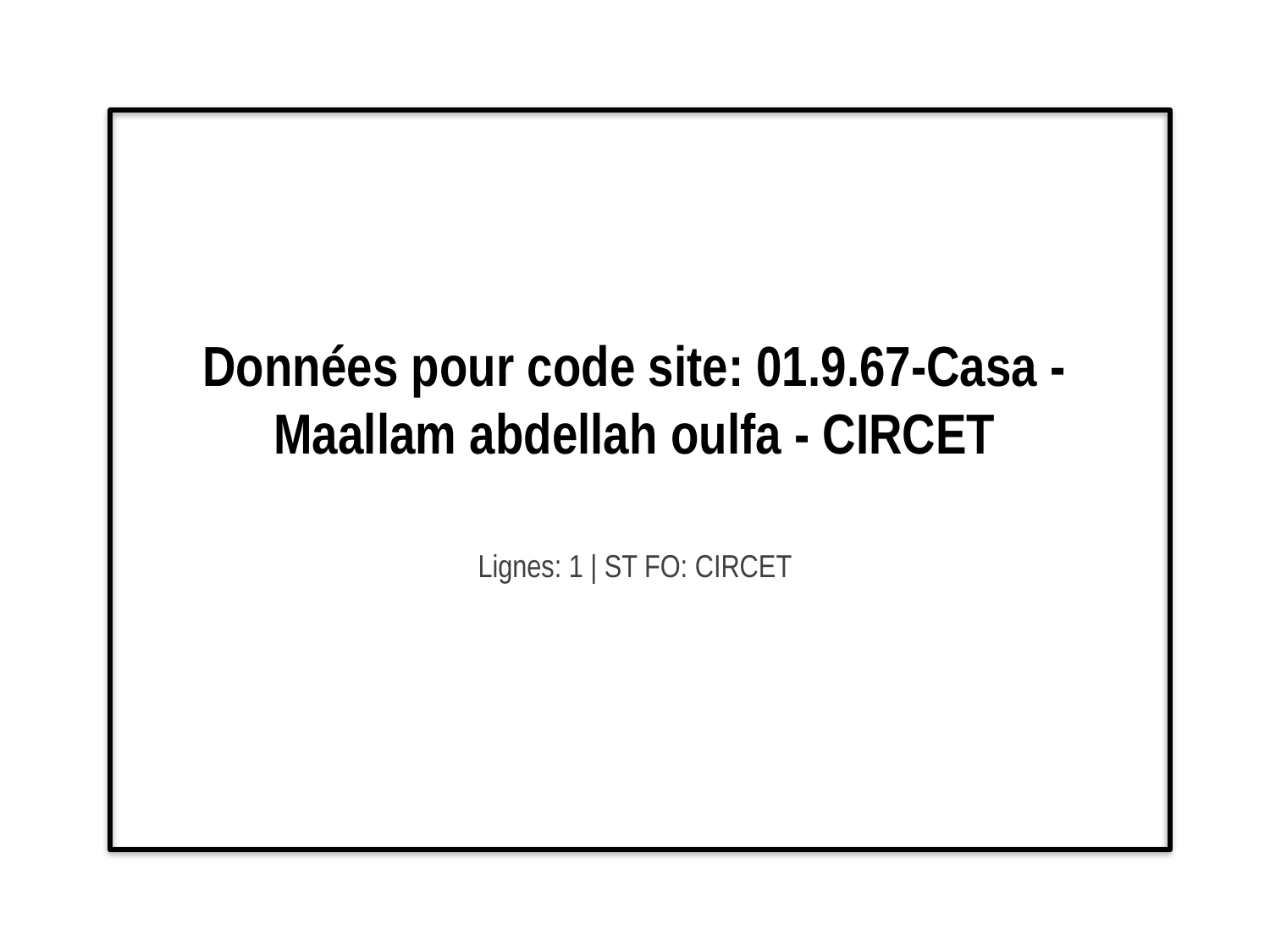

# Données pour code site: 01.9.67-Casa - Maallam abdellah oulfa - CIRCET
Lignes: 1 | ST FO: CIRCET